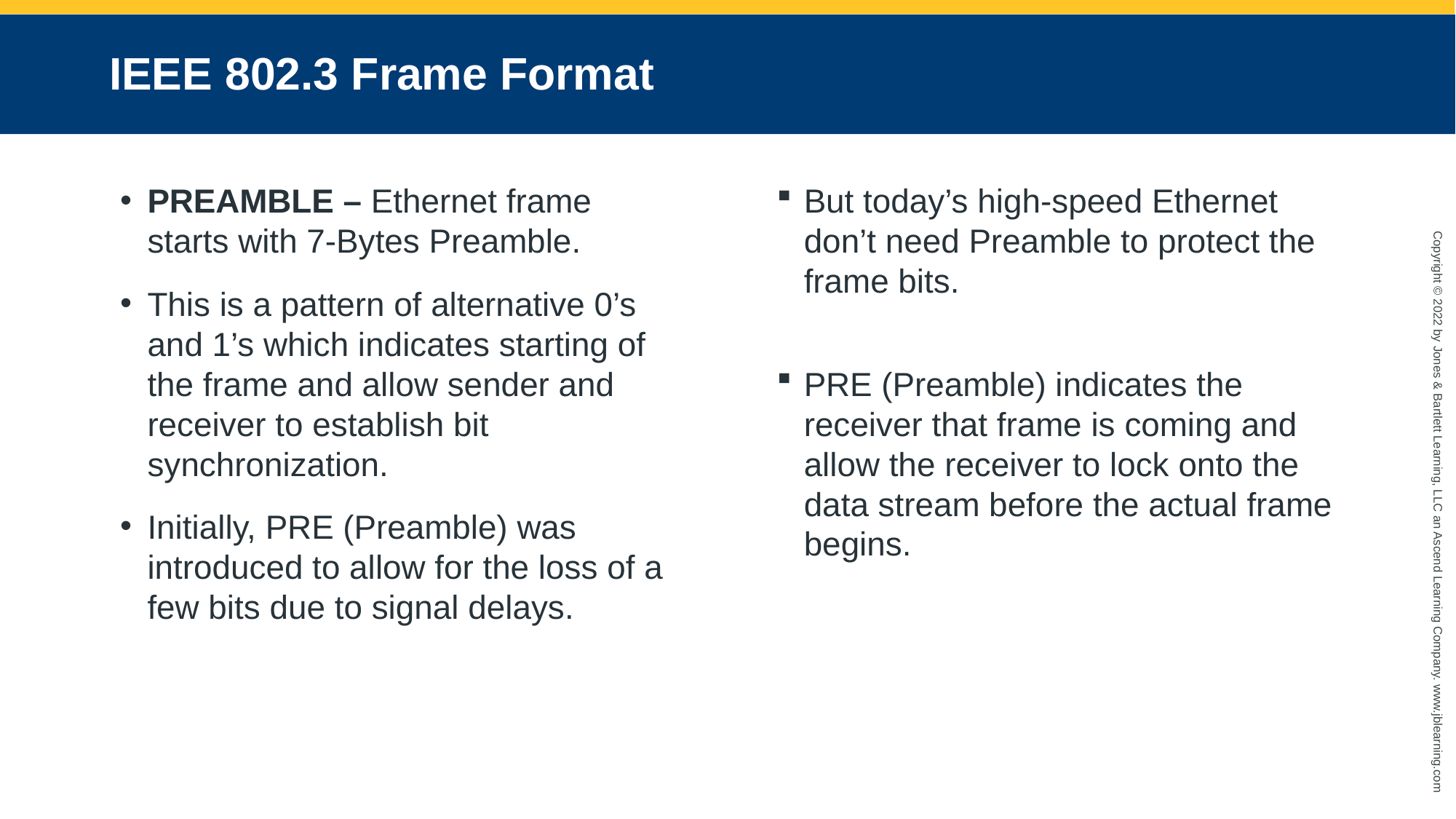

# IEEE 802.3 Frame Format
PREAMBLE – Ethernet frame starts with 7-Bytes Preamble.
This is a pattern of alternative 0’s and 1’s which indicates starting of the frame and allow sender and receiver to establish bit synchronization.
Initially, PRE (Preamble) was introduced to allow for the loss of a few bits due to signal delays.

But today’s high-speed Ethernet don’t need Preamble to protect the frame bits.
PRE (Preamble) indicates the receiver that frame is coming and allow the receiver to lock onto the data stream before the actual frame begins.